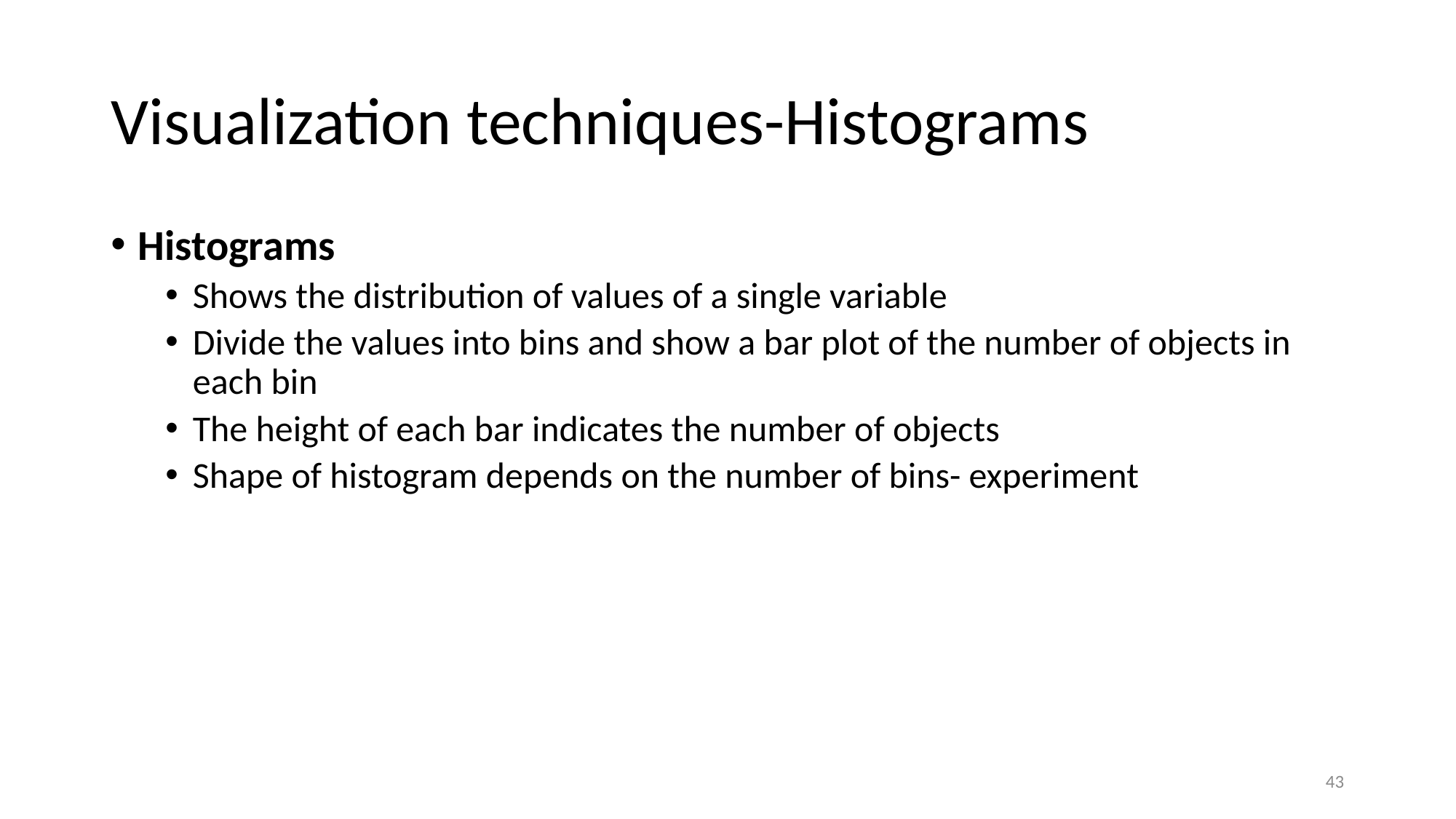

# Visualization techniques-Histograms
Histograms
Shows the distribution of values of a single variable
Divide the values into bins and show a bar plot of the number of objects in each bin
The height of each bar indicates the number of objects
Shape of histogram depends on the number of bins- experiment
43